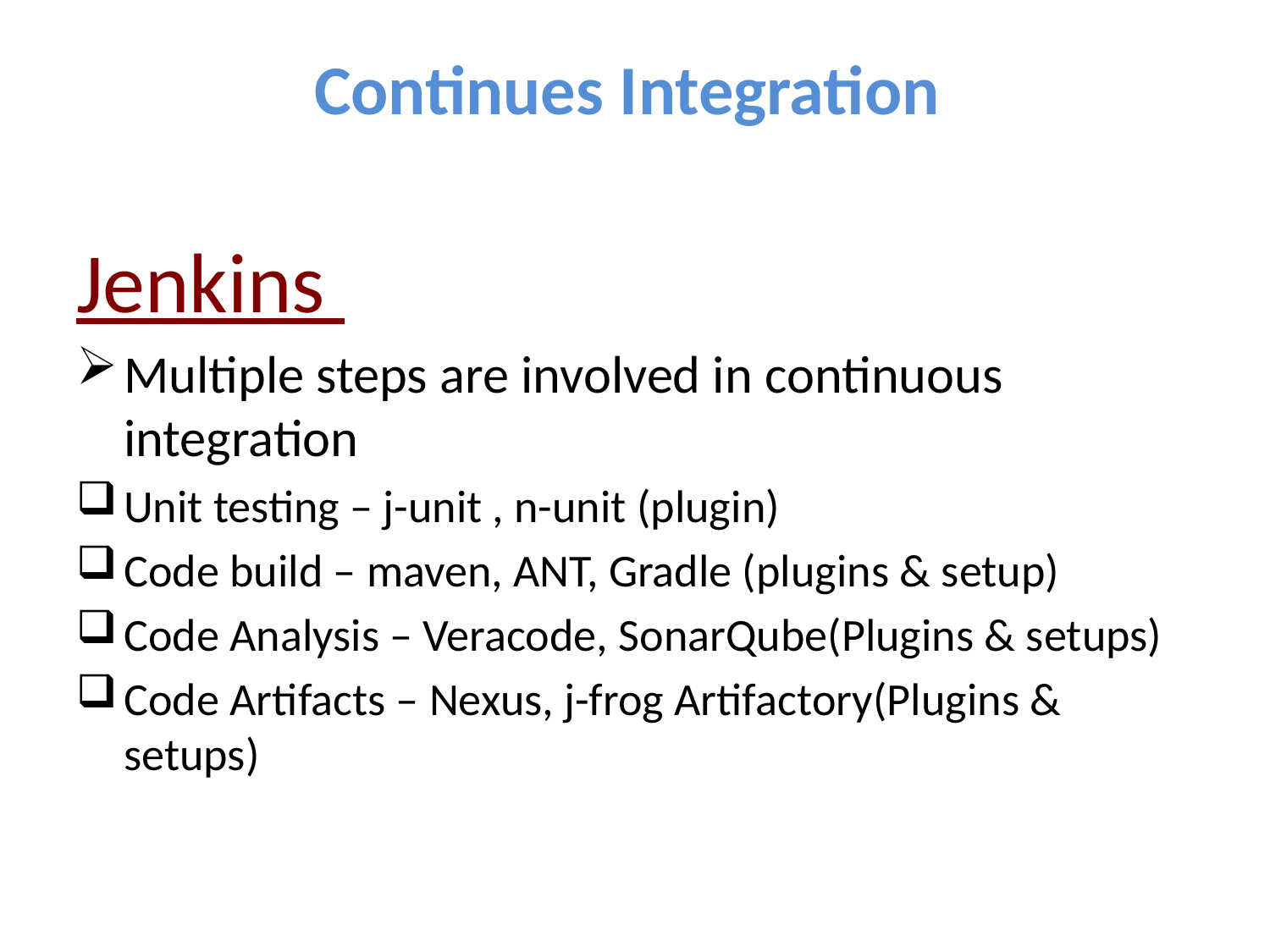

# Continues Integration
Jenkins
Multiple steps are involved in continuous integration
Unit testing – j-unit , n-unit (plugin)
Code build – maven, ANT, Gradle (plugins & setup)
Code Analysis – Veracode, SonarQube(Plugins & setups)
Code Artifacts – Nexus, j-frog Artifactory(Plugins & setups)